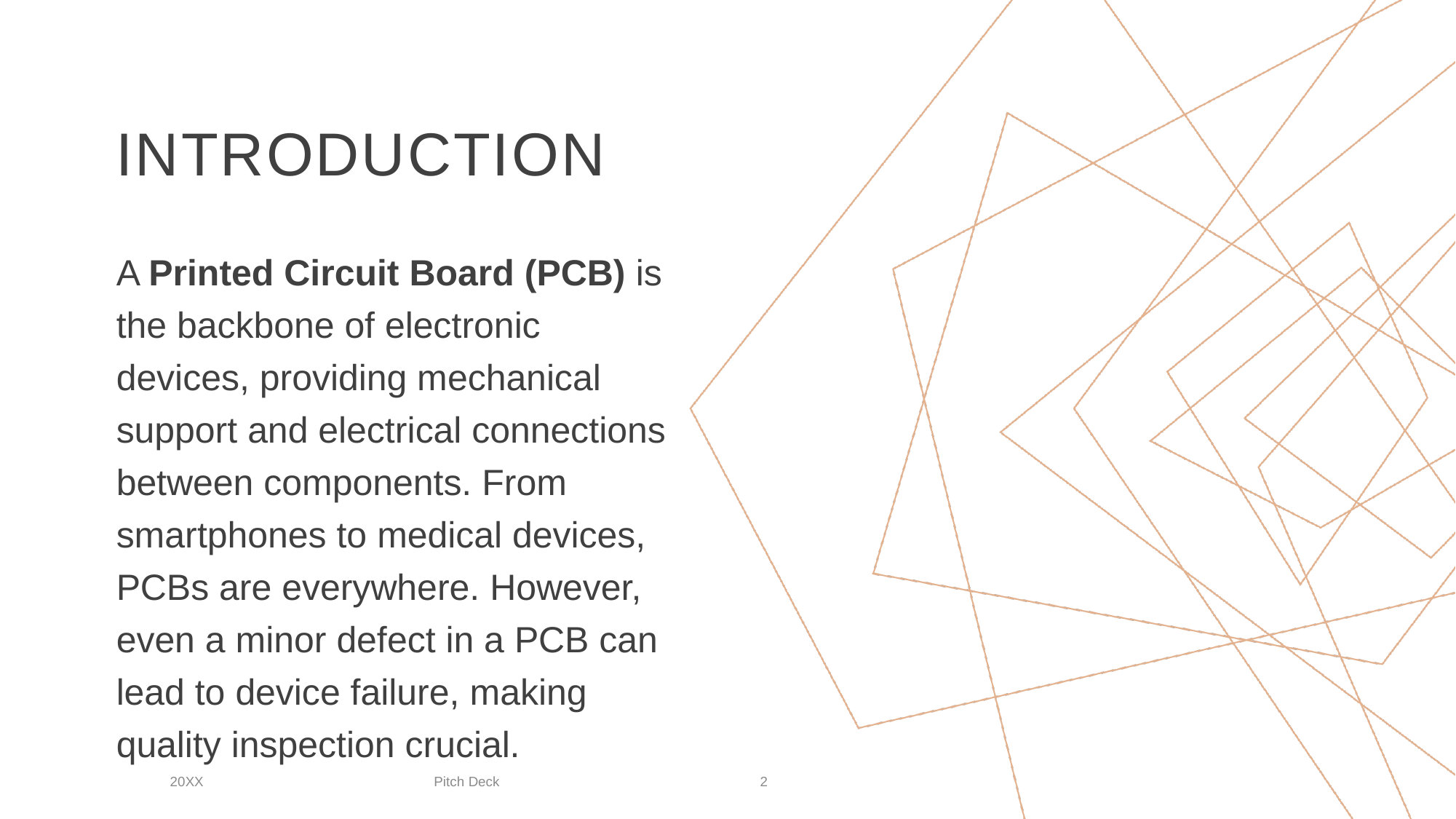

# Introduction
A Printed Circuit Board (PCB) is the backbone of electronic devices, providing mechanical support and electrical connections between components. From smartphones to medical devices, PCBs are everywhere. However, even a minor defect in a PCB can lead to device failure, making quality inspection crucial.
Pitch Deck
20XX
2